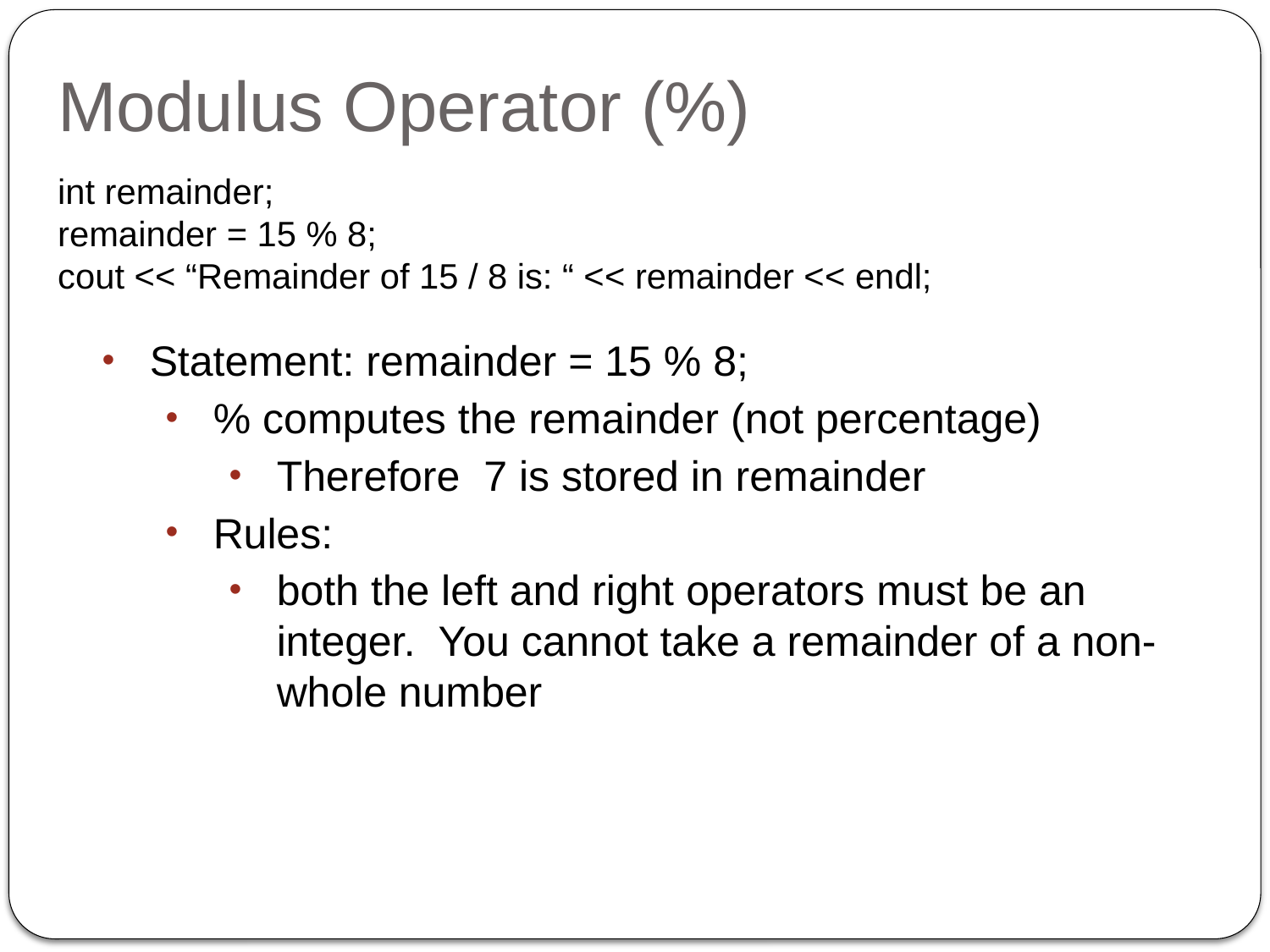

# Modulus Operator (%)
int remainder;
remainder = 15 % 8;
cout << “Remainder of 15 / 8 is: “ << remainder << endl;

Statement: remainder = 15 % 8;
% computes the remainder (not percentage)
Therefore  7 is stored in remainder
Rules:
both the left and right operators must be an integer.  You cannot take a remainder of a non-whole number